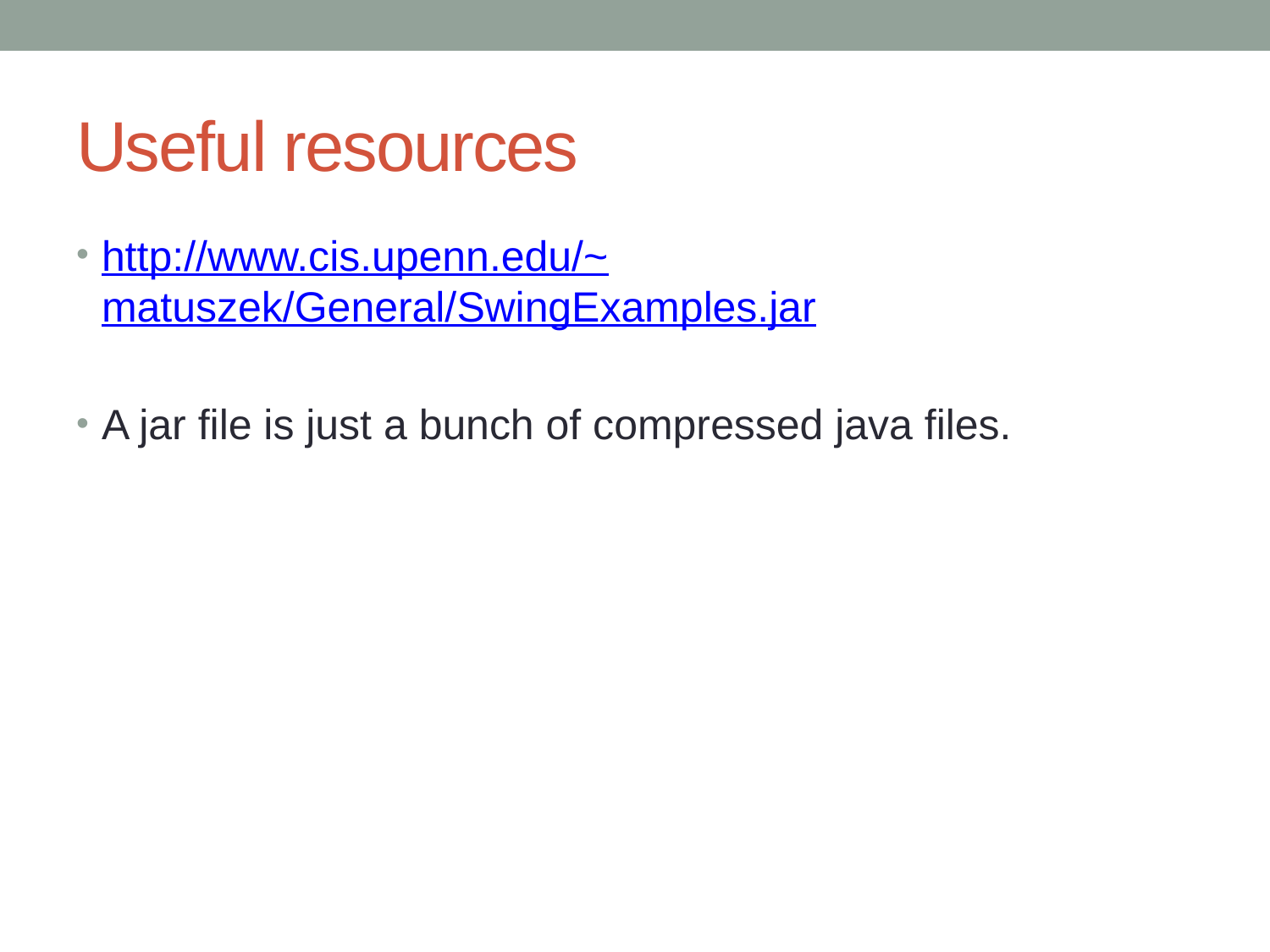

# Useful resources
http://www.cis.upenn.edu/~matuszek/General/SwingExamples.jar

A jar file is just a bunch of compressed java files.